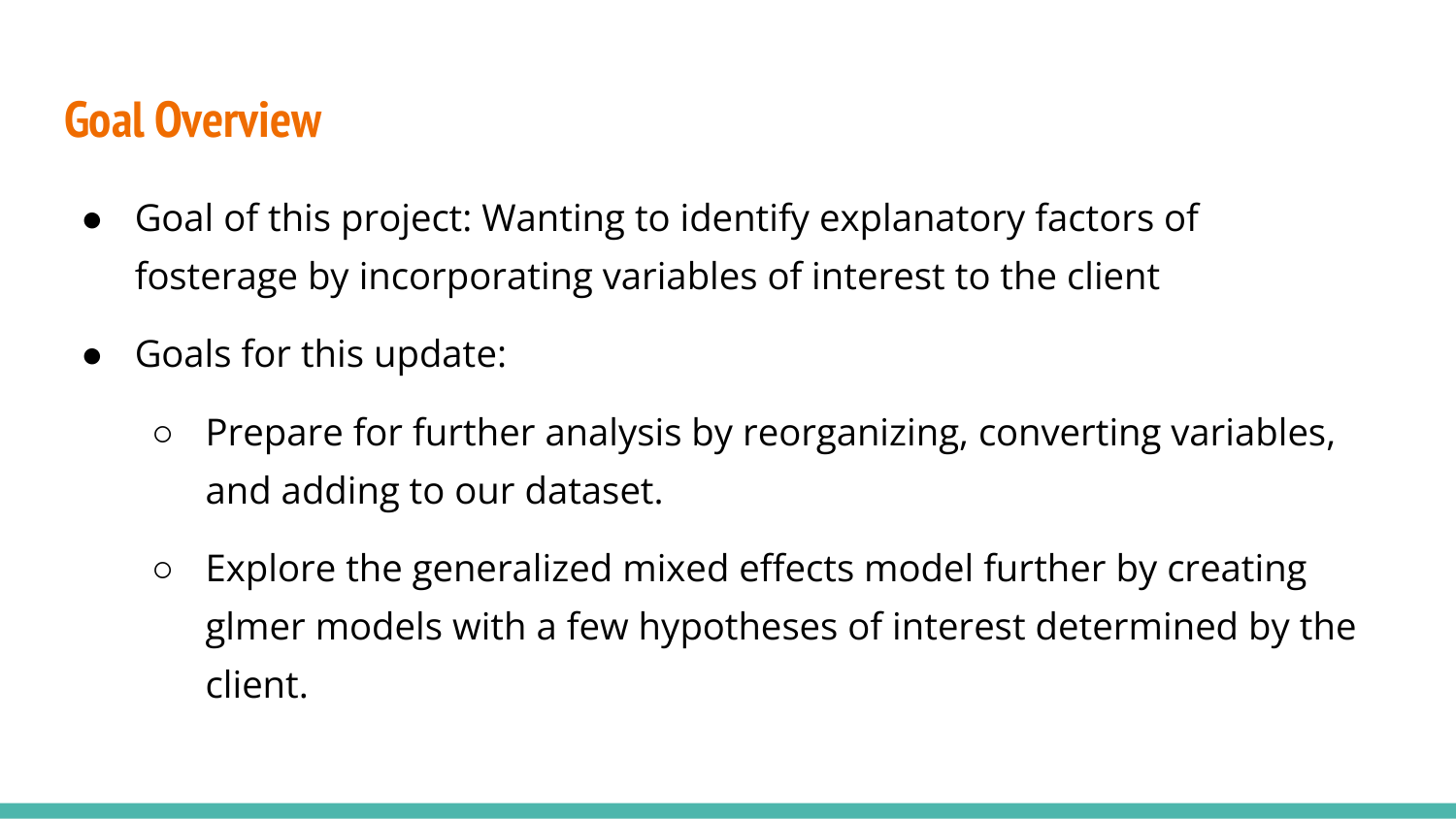

# Goal Overview
Goal of this project: Wanting to identify explanatory factors of fosterage by incorporating variables of interest to the client
Goals for this update:
Prepare for further analysis by reorganizing, converting variables, and adding to our dataset.
Explore the generalized mixed effects model further by creating glmer models with a few hypotheses of interest determined by the client.